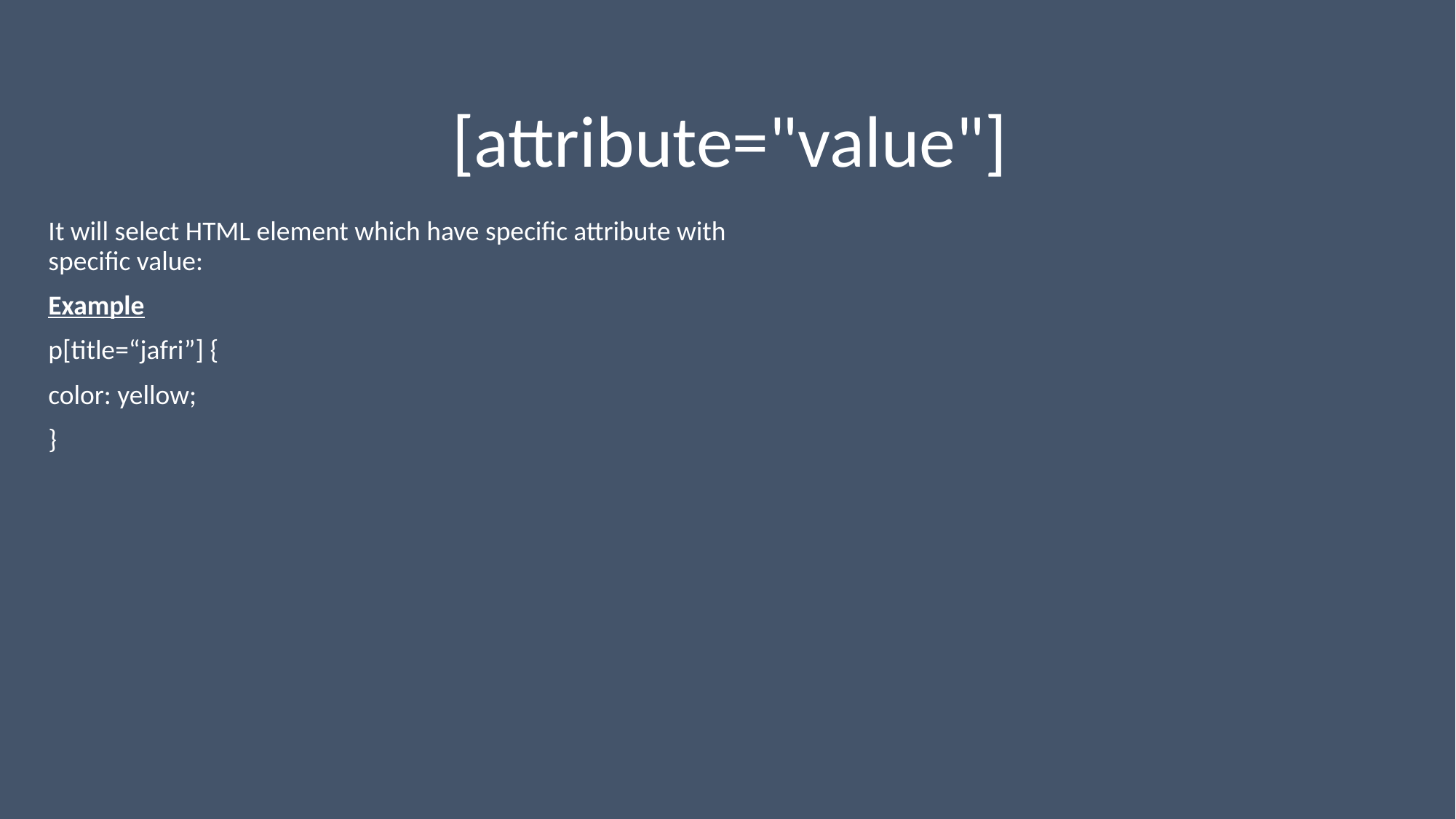

# [attribute="value"]
It will select HTML element which have specific attribute with specific value:
Example
p[title=“jafri”] {
color: yellow;
}